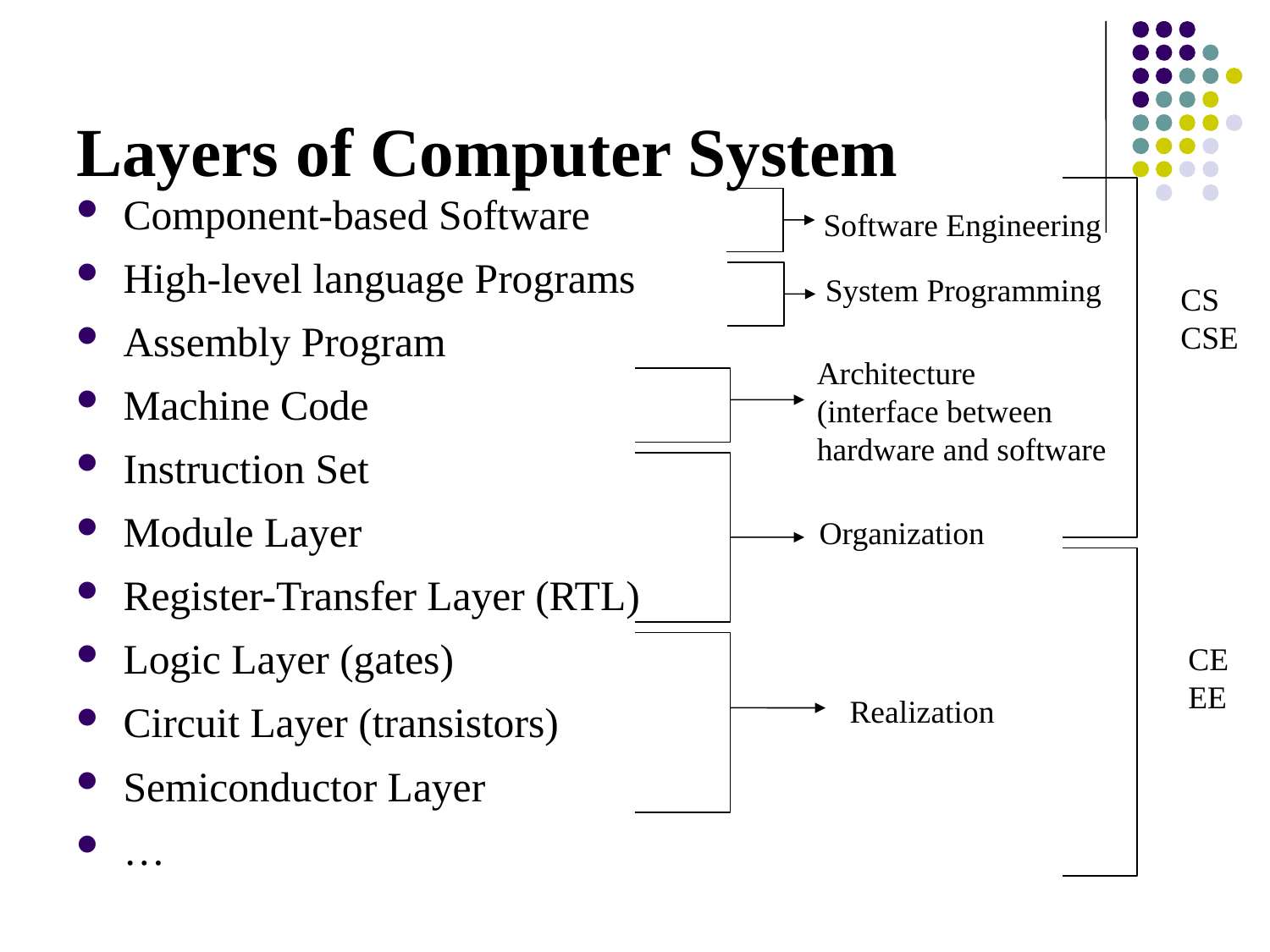

# Layers of Computer System
Component-based Software
High-level language Programs
Assembly Program
Machine Code
Instruction Set
Module Layer
Register-Transfer Layer (RTL)
Logic Layer (gates)
Circuit Layer (transistors)
Semiconductor Layer
…

Software Engineering

System Programming
CS
CSE

Architecture
(interface between hardware and software

Organization

CE
EE
Realization

3